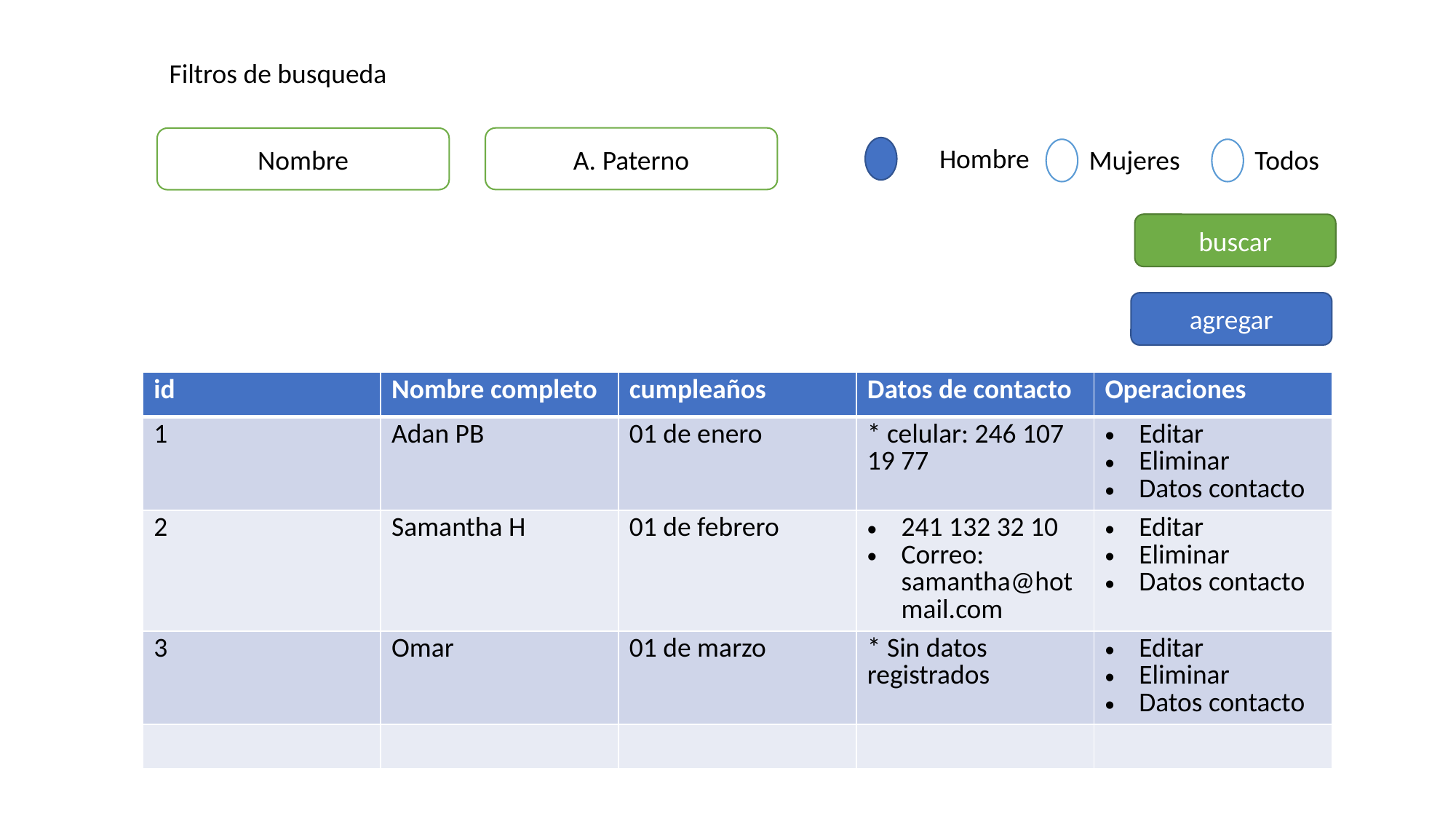

Filtros de busqueda
A. Paterno
Nombre
Hombre

Mujeres
Todos

buscar
agregar
| id | Nombre completo | cumpleaños | Datos de contacto | Operaciones |
| --- | --- | --- | --- | --- |
| 1 | Adan PB | 01 de enero | \* celular: 246 107 19 77 | Editar Eliminar Datos contacto |
| 2 | Samantha H | 01 de febrero | 241 132 32 10 Correo: samantha@hotmail.com | Editar Eliminar Datos contacto |
| 3 | Omar | 01 de marzo | \* Sin datos registrados | Editar Eliminar Datos contacto |
|  |  |  |  |  |